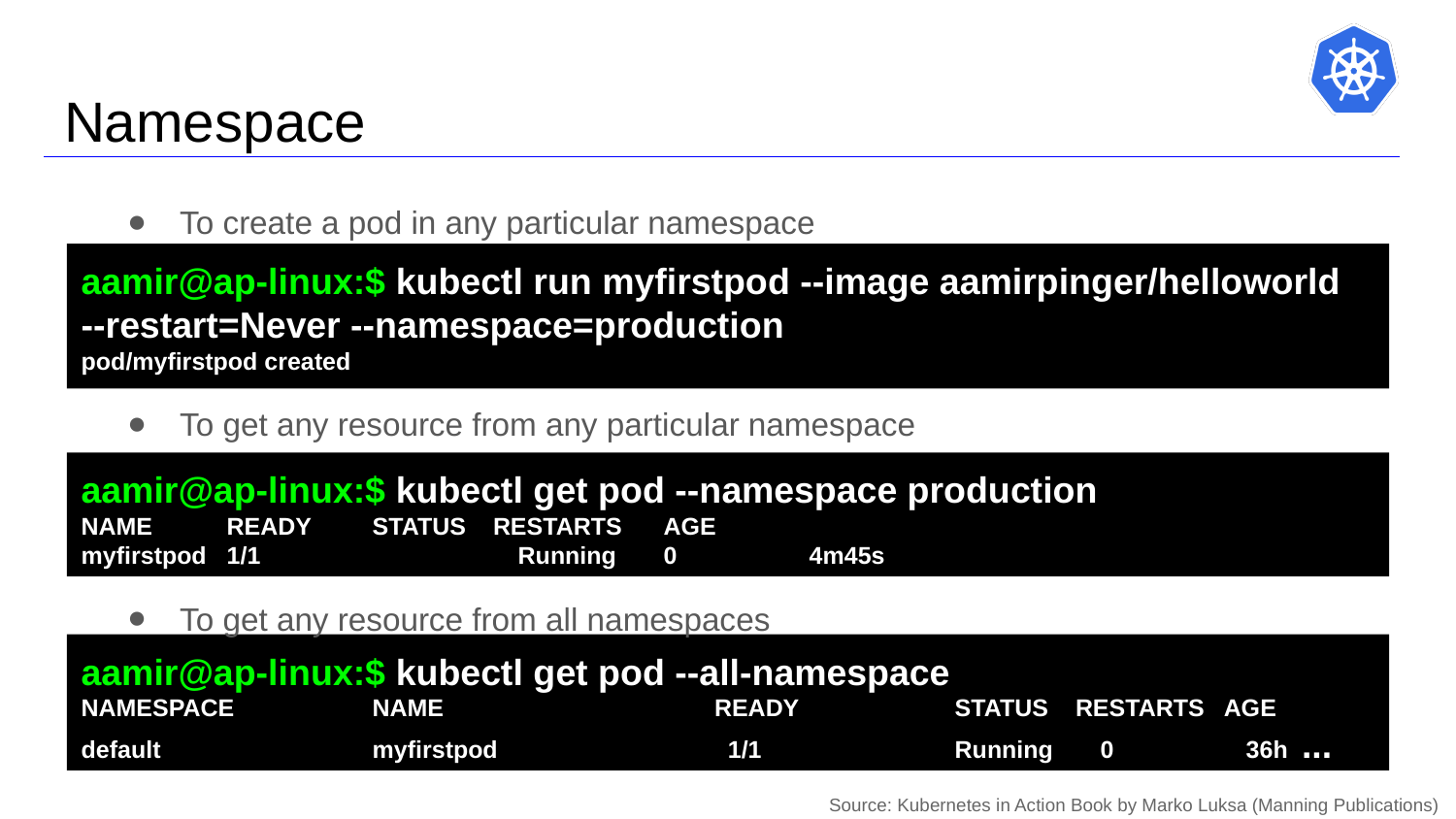

# Namespace
To create a pod in any particular namespace
aamir@ap-linux:$ kubectl run myfirstpod --image aamirpinger/helloworld --restart=Never --namespace=production
pod/myfirstpod created
To get any resource from any particular namespace
aamir@ap-linux:$ kubectl get pod --namespace production
NAME   	READY   	STATUS    RESTARTS   	AGE
myfirstpod	1/1     		Running   	0          	4m45s

To get any resource from all namespaces
aamir@ap-linux:$ kubectl get pod --all-namespace
NAMESPACE     	NAME                                        READY   	STATUS    RESTARTS   AGE
default       		myfirstpod                                  1/1     		Running   	0          	36h  ...